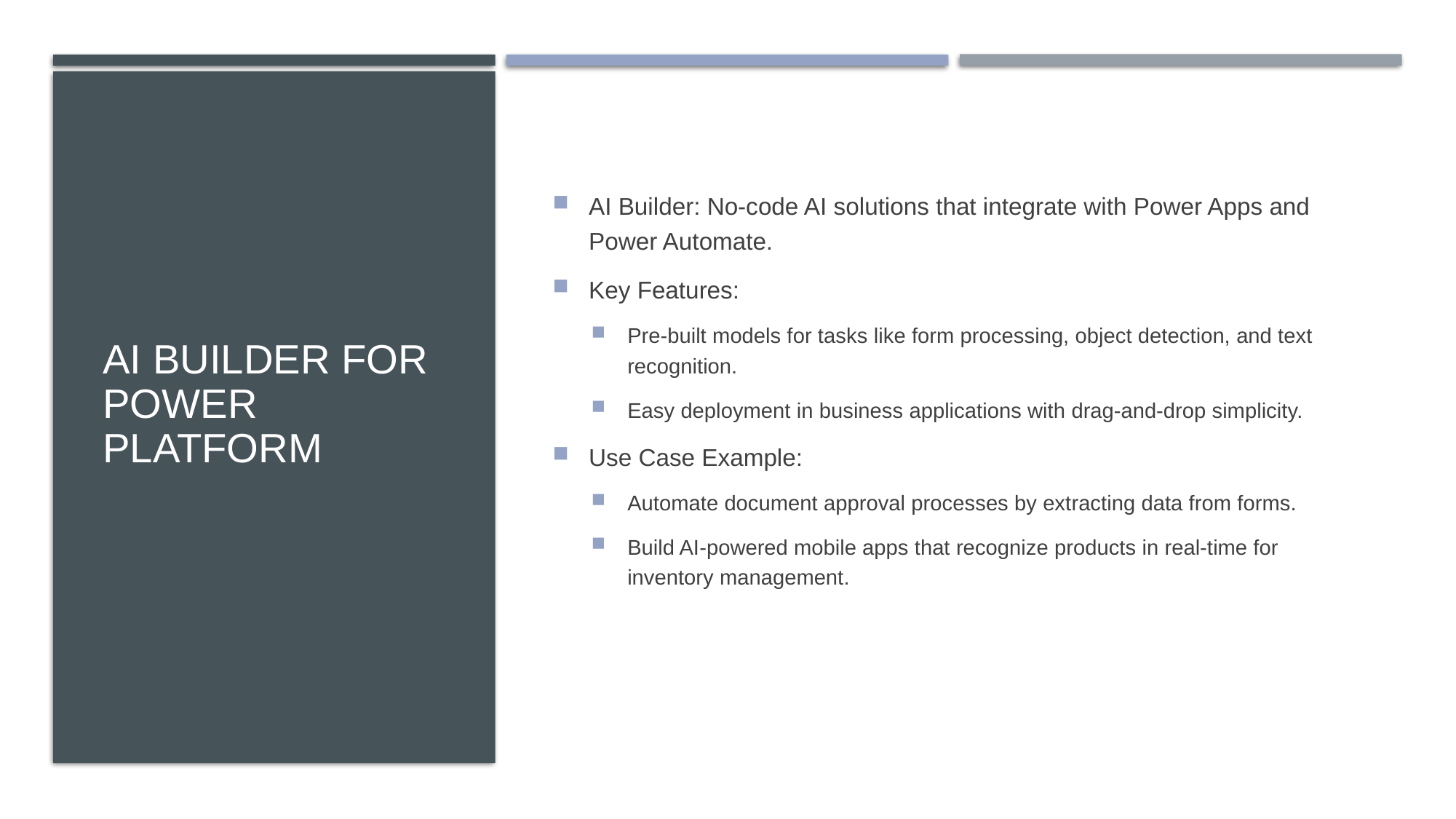

# AI Builder for Power Platform
AI Builder: No-code AI solutions that integrate with Power Apps and Power Automate.
Key Features:
Pre-built models for tasks like form processing, object detection, and text recognition.
Easy deployment in business applications with drag-and-drop simplicity.
Use Case Example:
Automate document approval processes by extracting data from forms.
Build AI-powered mobile apps that recognize products in real-time for inventory management.